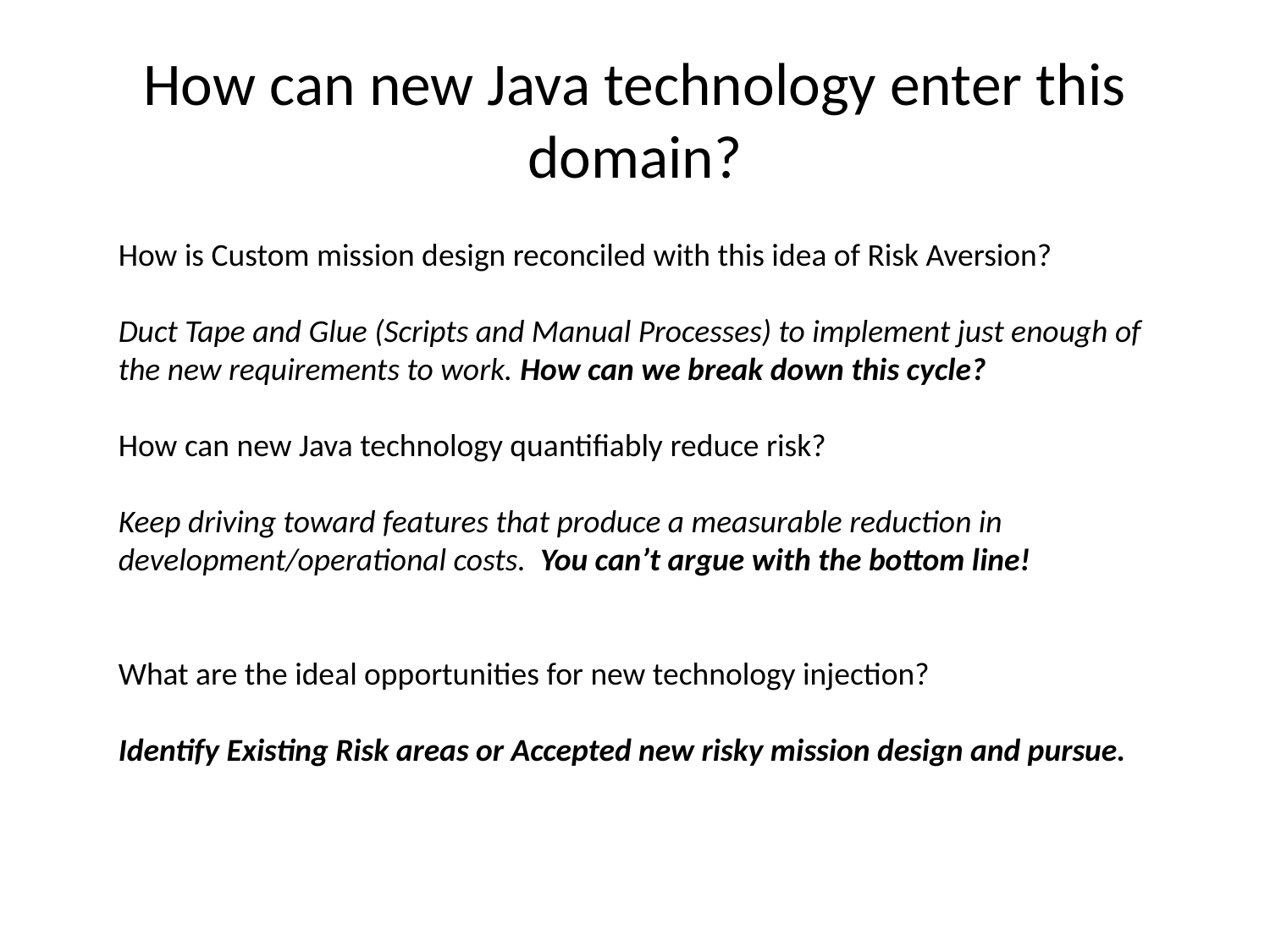

# How can new Java technology enter this domain?
How is Custom mission design reconciled with this idea of Risk Aversion?

Duct Tape and Glue (Scripts and Manual Processes) to implement just enough of the new requirements to work. How can we break down this cycle?

How can new Java technology quantifiably reduce risk?

Keep driving toward features that produce a measurable reduction in development/operational costs.  You can’t argue with the bottom line!

What are the ideal opportunities for new technology injection?

Identify Existing Risk areas or Accepted new risky mission design and pursue.